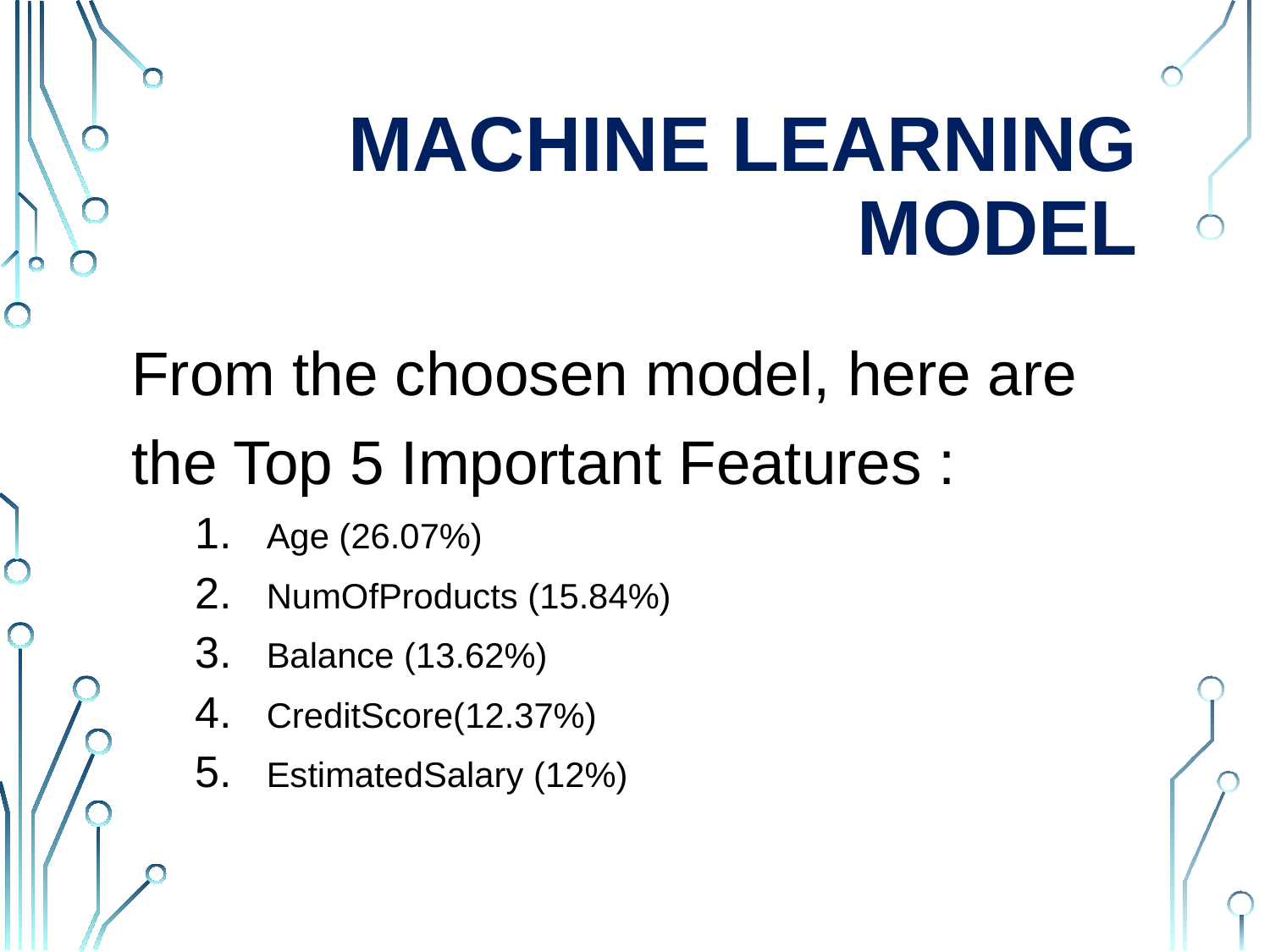

# MACHINE LEARNING MODEL
From the choosen model, here are
the Top 5 Important Features :
Age (26.07%)
NumOfProducts (15.84%)
Balance (13.62%)
CreditScore(12.37%)
EstimatedSalary (12%)